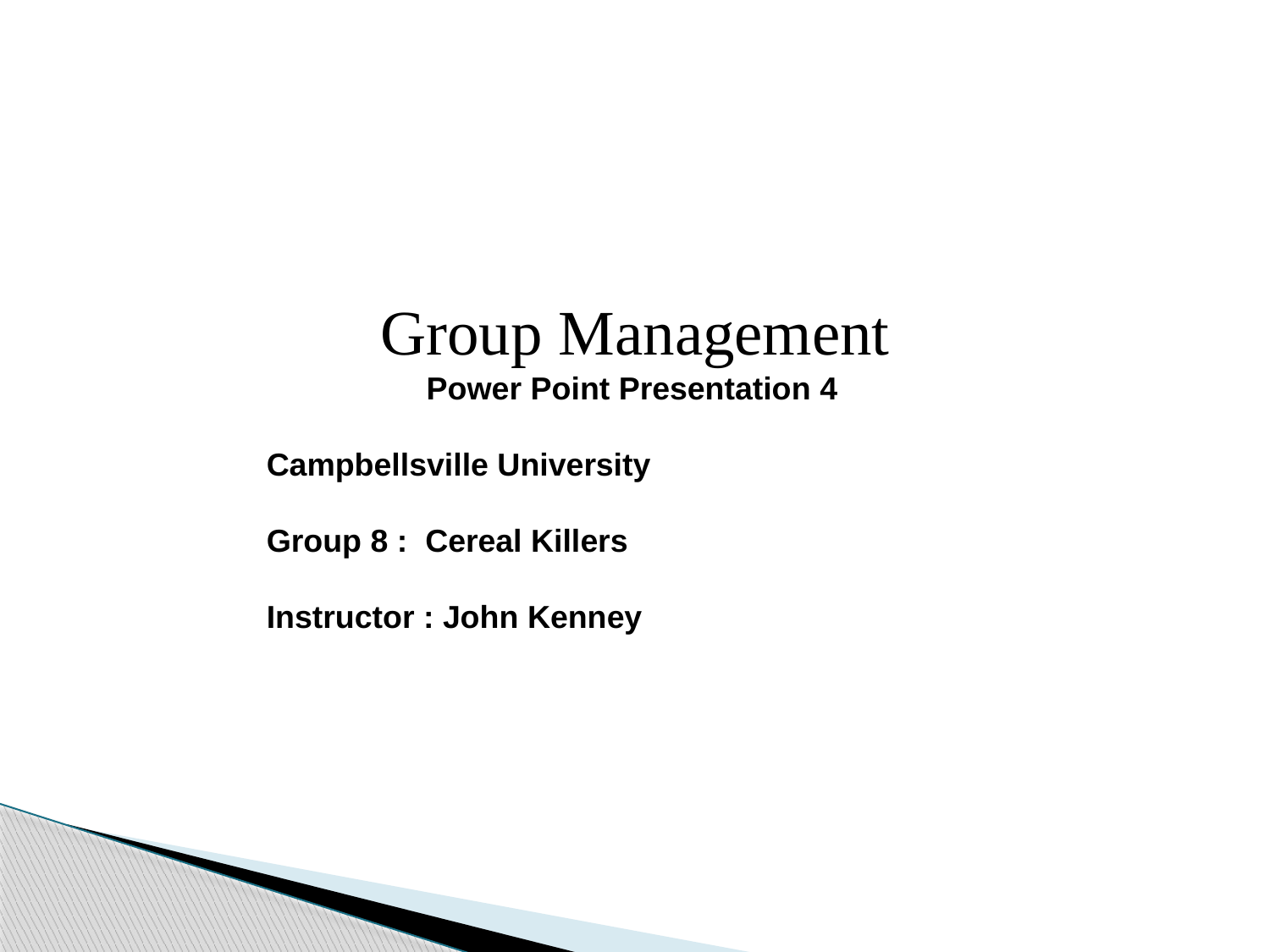

Group Management
                  Power Point Presentation 4

Campbellsville University

Group 8 :  Cereal Killers

Instructor : John Kenney